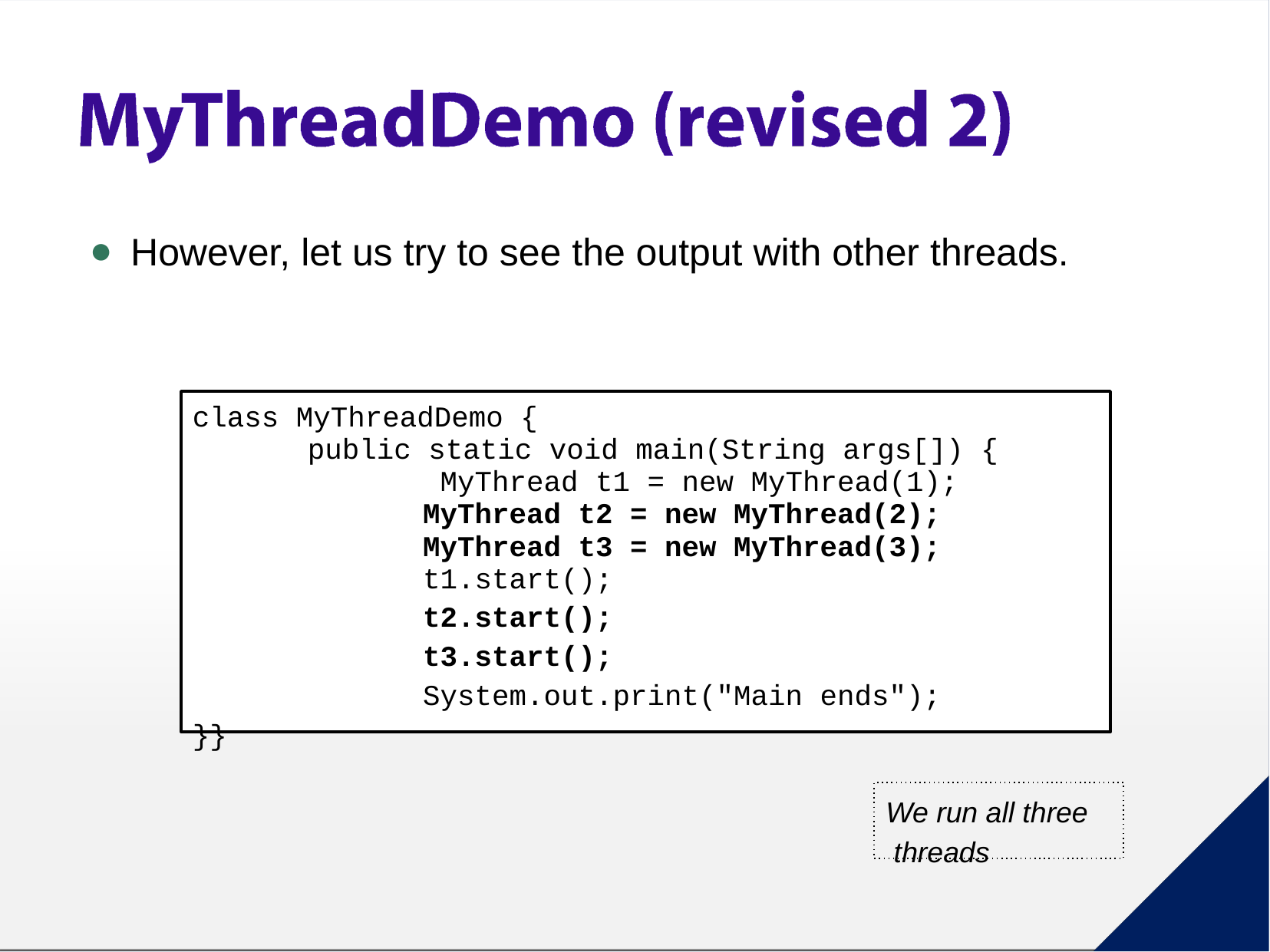

However, let us try to see the output with other threads.

class MyThreadDemo {
public static void main(String args[]) {  MyThread t1 = new MyThread(1);  MyThread t2 = new MyThread(2);  MyThread t3 = new MyThread(3);  t1.start();
t2.start();
t3.start();
System.out.print("Main ends");
}}

We run all three  threads